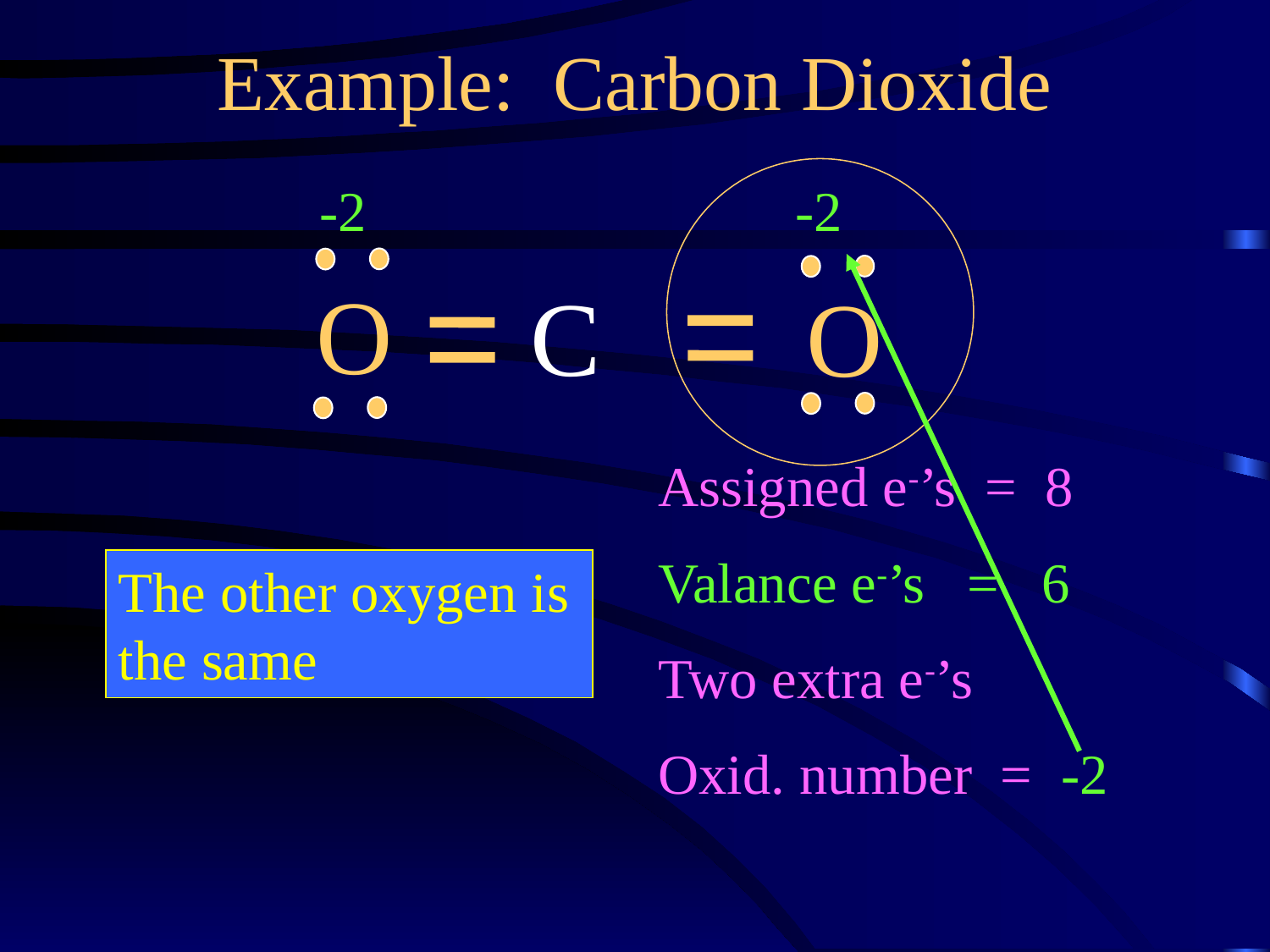

Example:  Carbon Dioxide

-2
-2

O
C
O

Assigned e-’s  =  8
Valance e-’s   =   6
Two extra e-’s
Oxid. number  =  -2
The other oxygen is the same